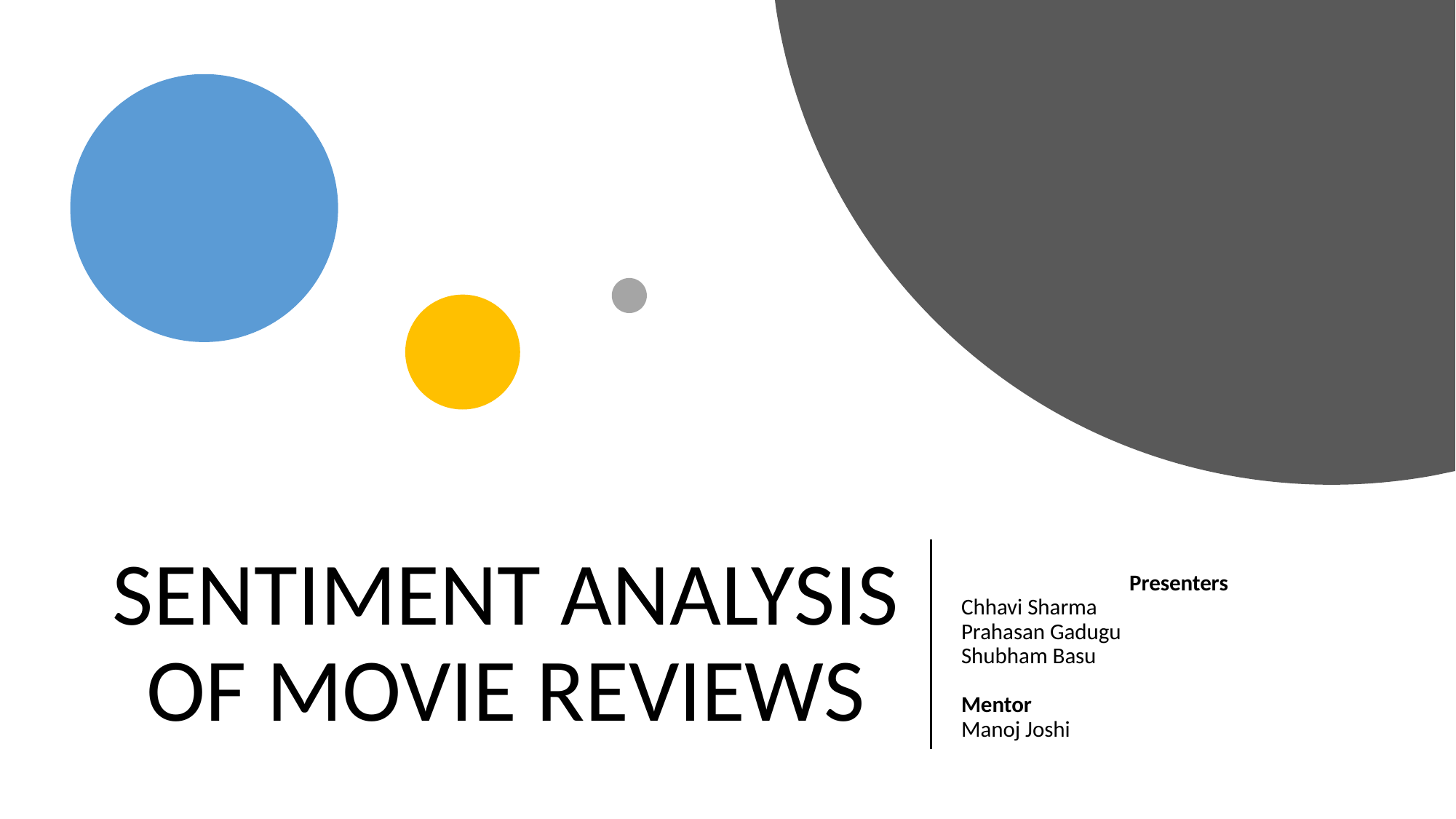

# SENTIMENT ANALYSIS OF MOVIE REVIEWS
                                                                                                          Presenters
Chhavi Sharma
Prahasan Gadugu
Shubham Basu

Mentor
Manoj Joshi